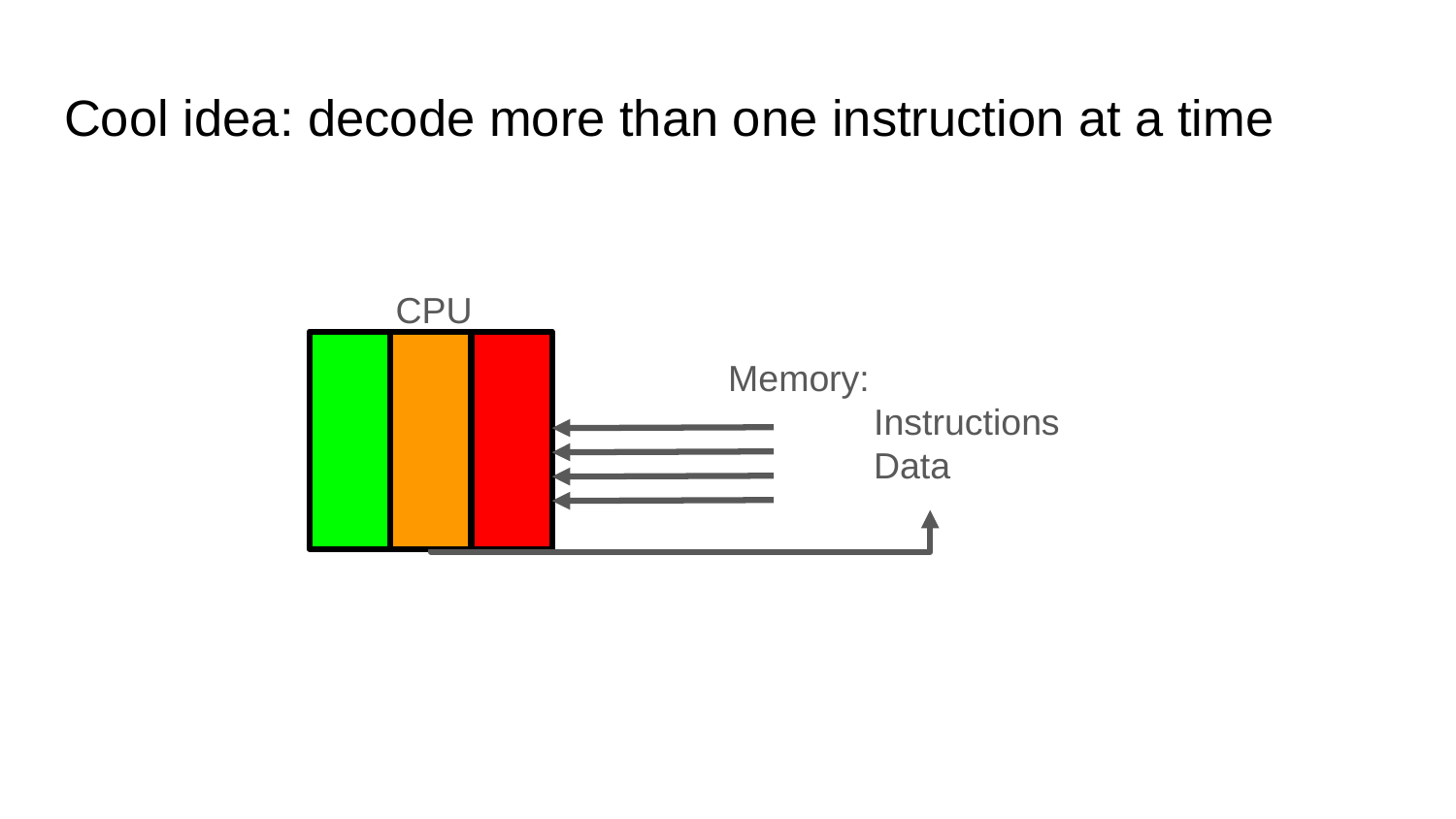

# Cool idea: decode more than one instruction at a time
CPU

Memory:
	Instructions
	Data